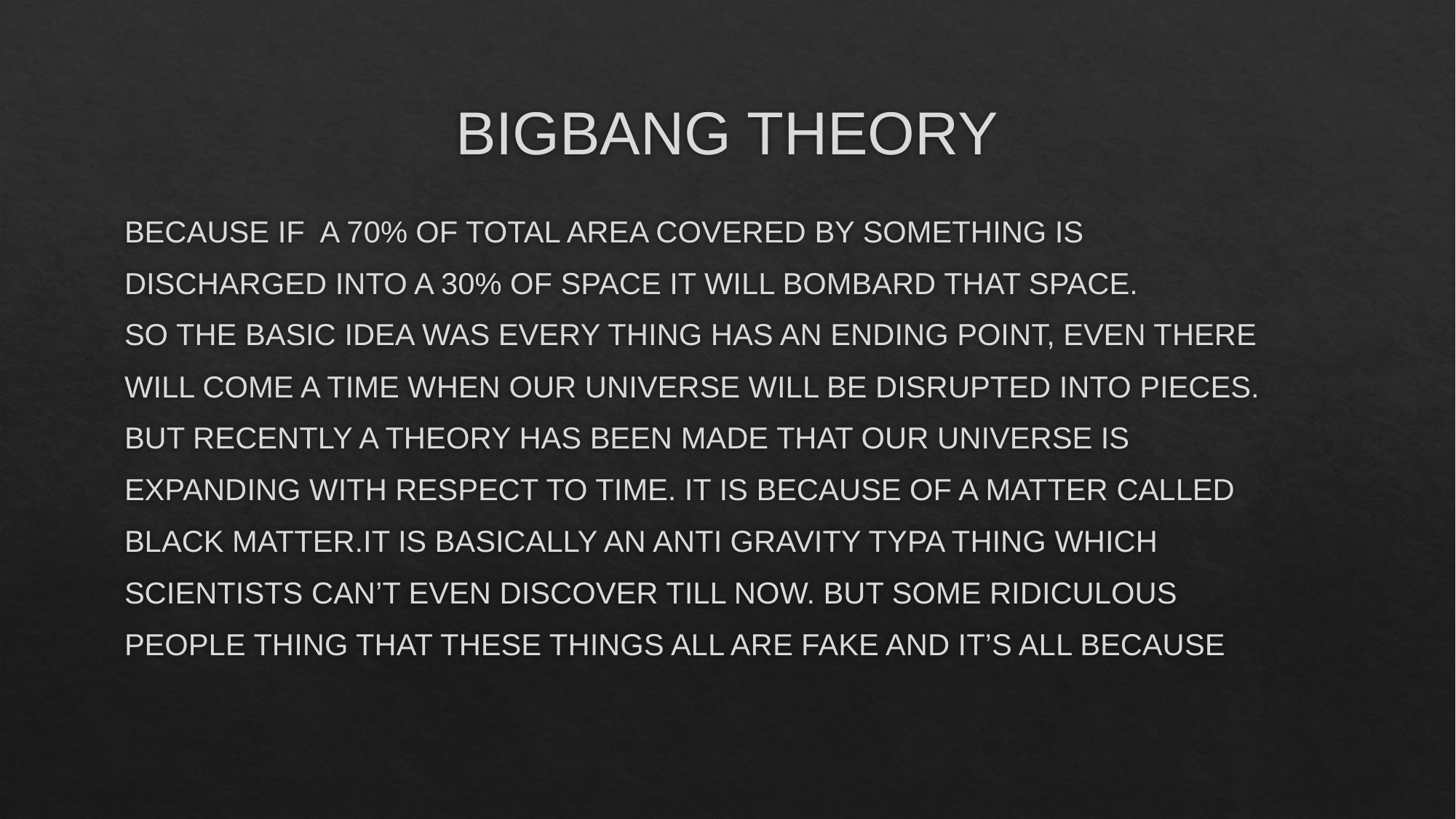

# BIGBANG THEORY
BECAUSE IF  A 70% OF TOTAL AREA COVERED BY SOMETHING IS
DISCHARGED INTO A 30% OF SPACE IT WILL BOMBARD THAT SPACE.
SO THE BASIC IDEA WAS EVERY THING HAS AN ENDING POINT, EVEN THERE
WILL COME A TIME WHEN OUR UNIVERSE WILL BE DISRUPTED INTO PIECES.
BUT RECENTLY A THEORY HAS BEEN MADE THAT OUR UNIVERSE IS
EXPANDING WITH RESPECT TO TIME. IT IS BECAUSE OF A MATTER CALLED
BLACK MATTER.IT IS BASICALLY AN ANTI GRAVITY TYPA THING WHICH
SCIENTISTS CAN’T EVEN DISCOVER TILL NOW. BUT SOME RIDICULOUS
PEOPLE THING THAT THESE THINGS ALL ARE FAKE AND IT’S ALL BECAUSE